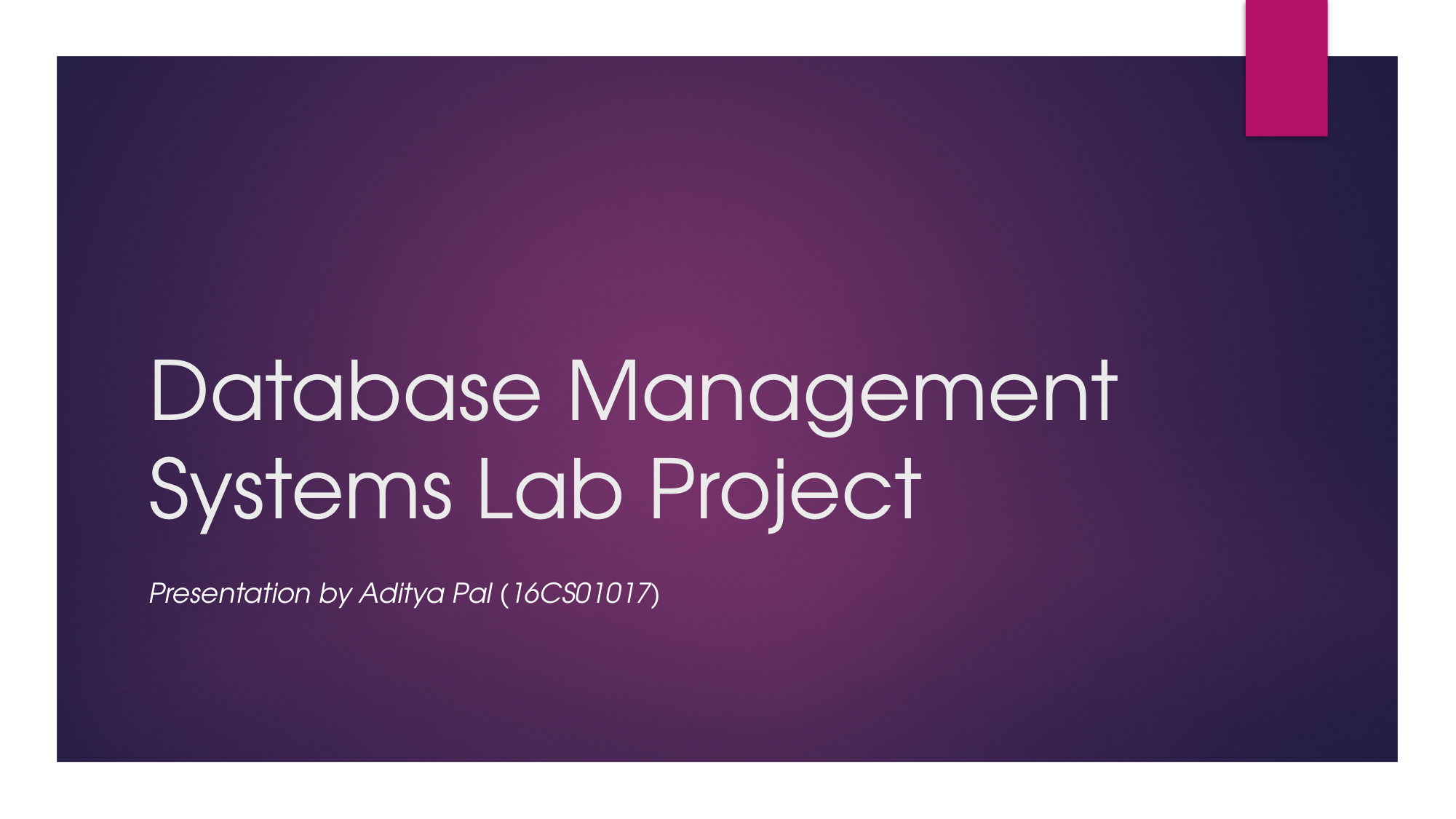

# Database Management Systems Lab Project
Presentation by Aditya Pal (16CS01017)